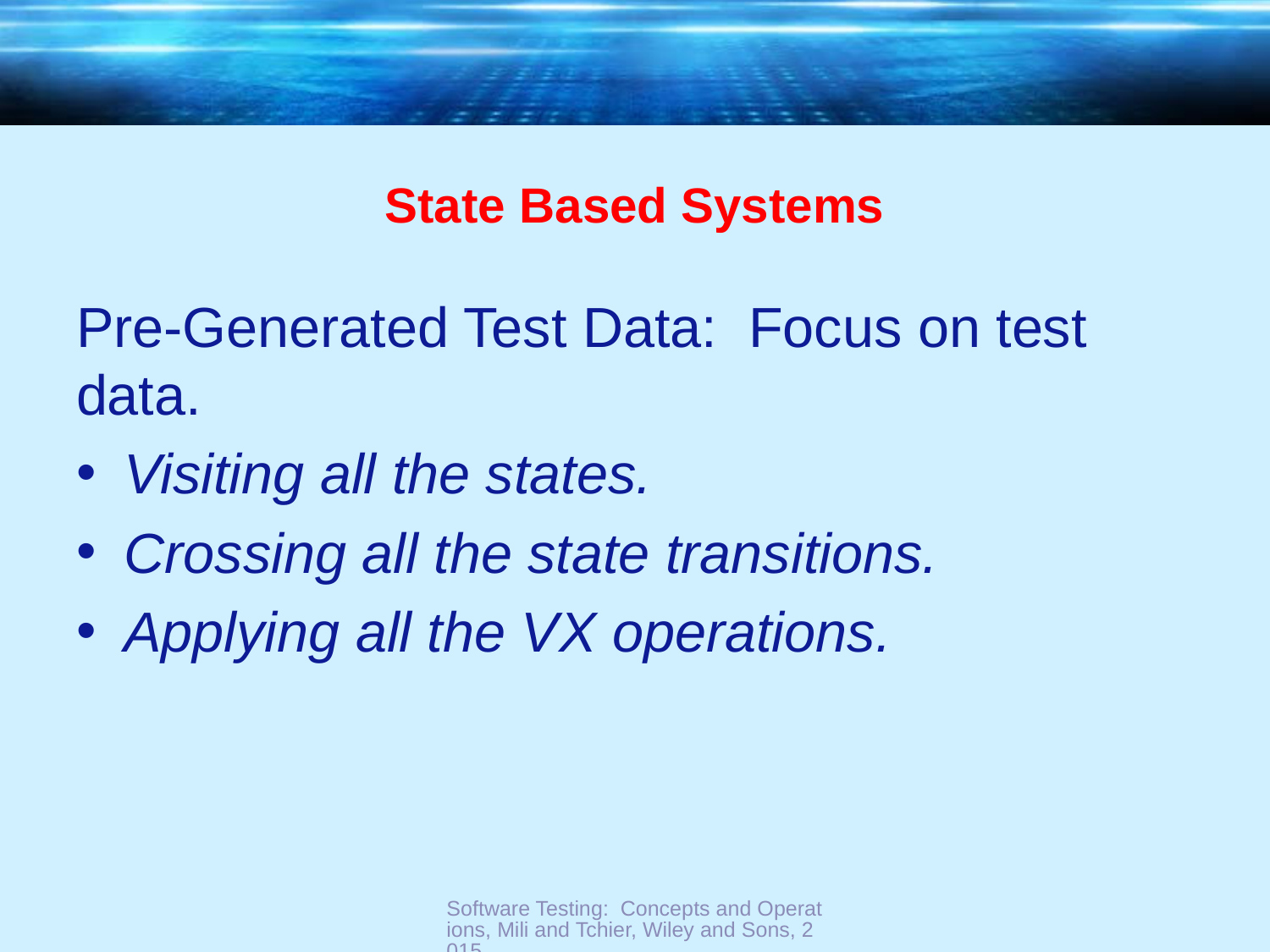

# State Based Systems
Pre-Generated Test Data:  Focus on test data.
Visiting all the states.
Crossing all the state transitions.
Applying all the VX operations.
Software Testing:  Concepts and Operations, Mili and Tchier, Wiley and Sons, 2015